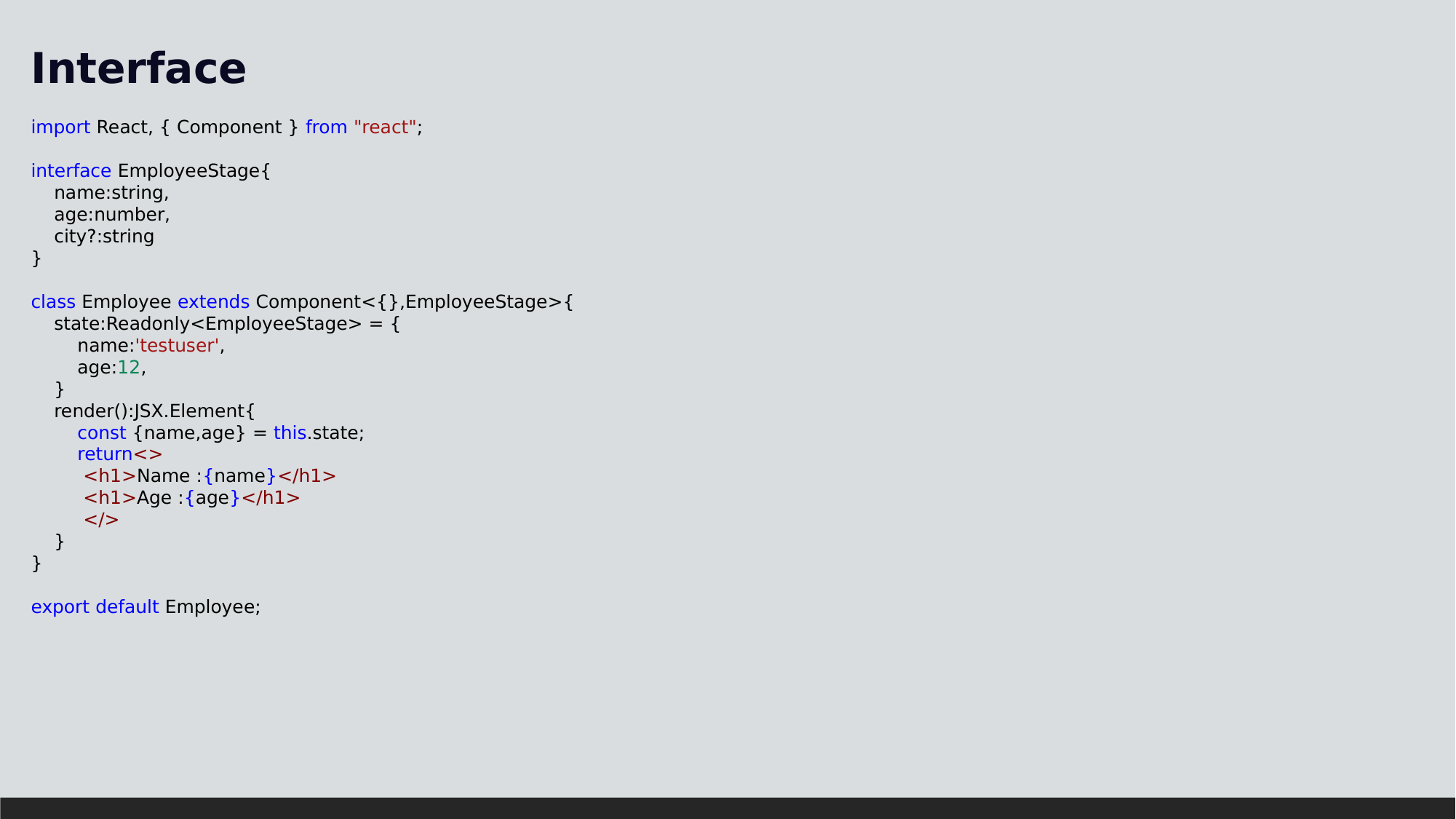

Interface
#
import React, { Component } from "react";
interface EmployeeStage{
    name:string,
    age:number,
    city?:string
}
class Employee extends Component<{},EmployeeStage>{
    state:Readonly<EmployeeStage> = {
        name:'testuser',
        age:12,
    }
    render():JSX.Element{
        const {name,age} = this.state;
        return<>
         <h1>Name :{name}</h1>
         <h1>Age :{age}</h1>
         </>
    }
}
export default Employee;